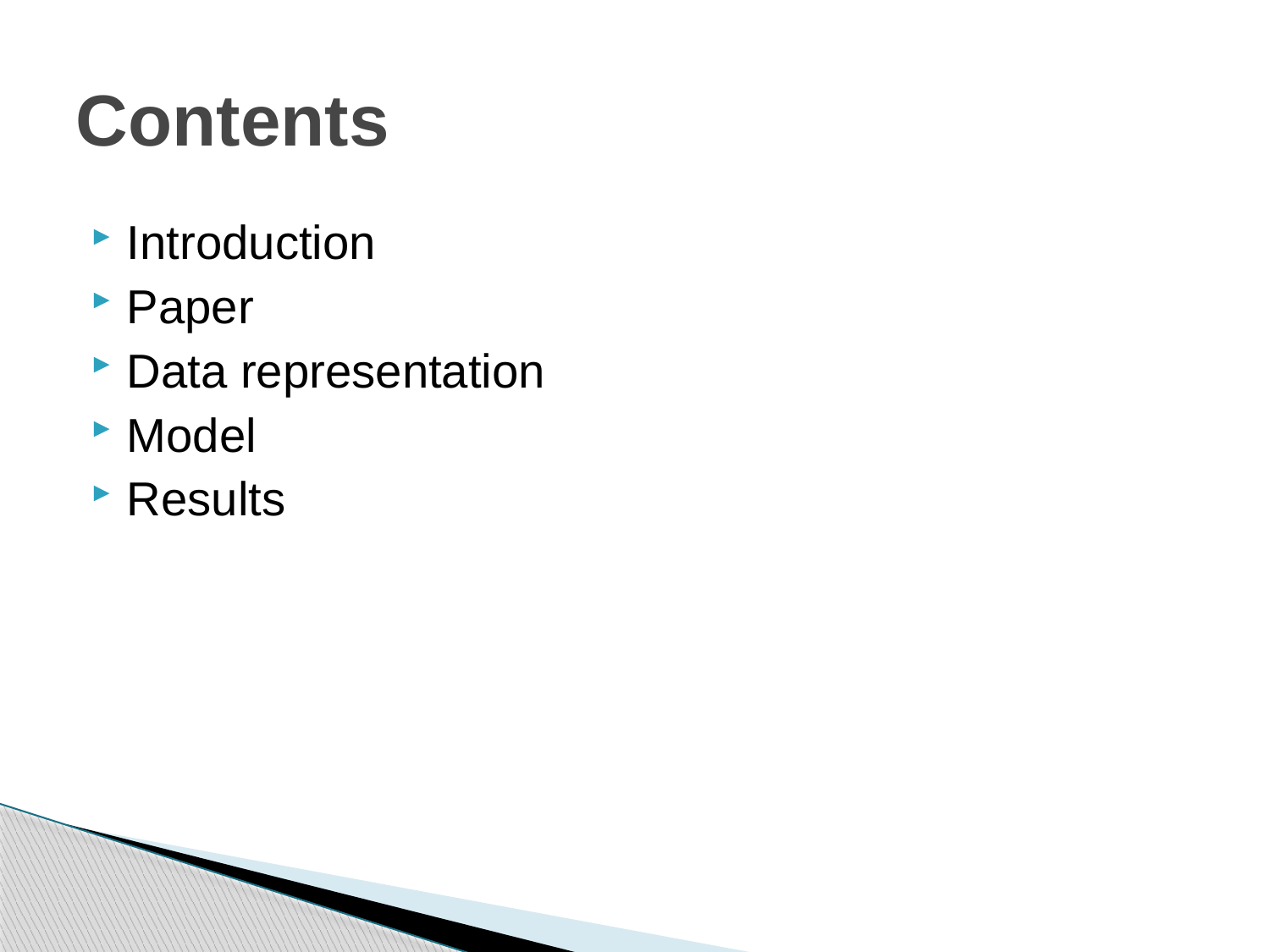

# Contents
Introduction
Paper
Data representation
Model
Results